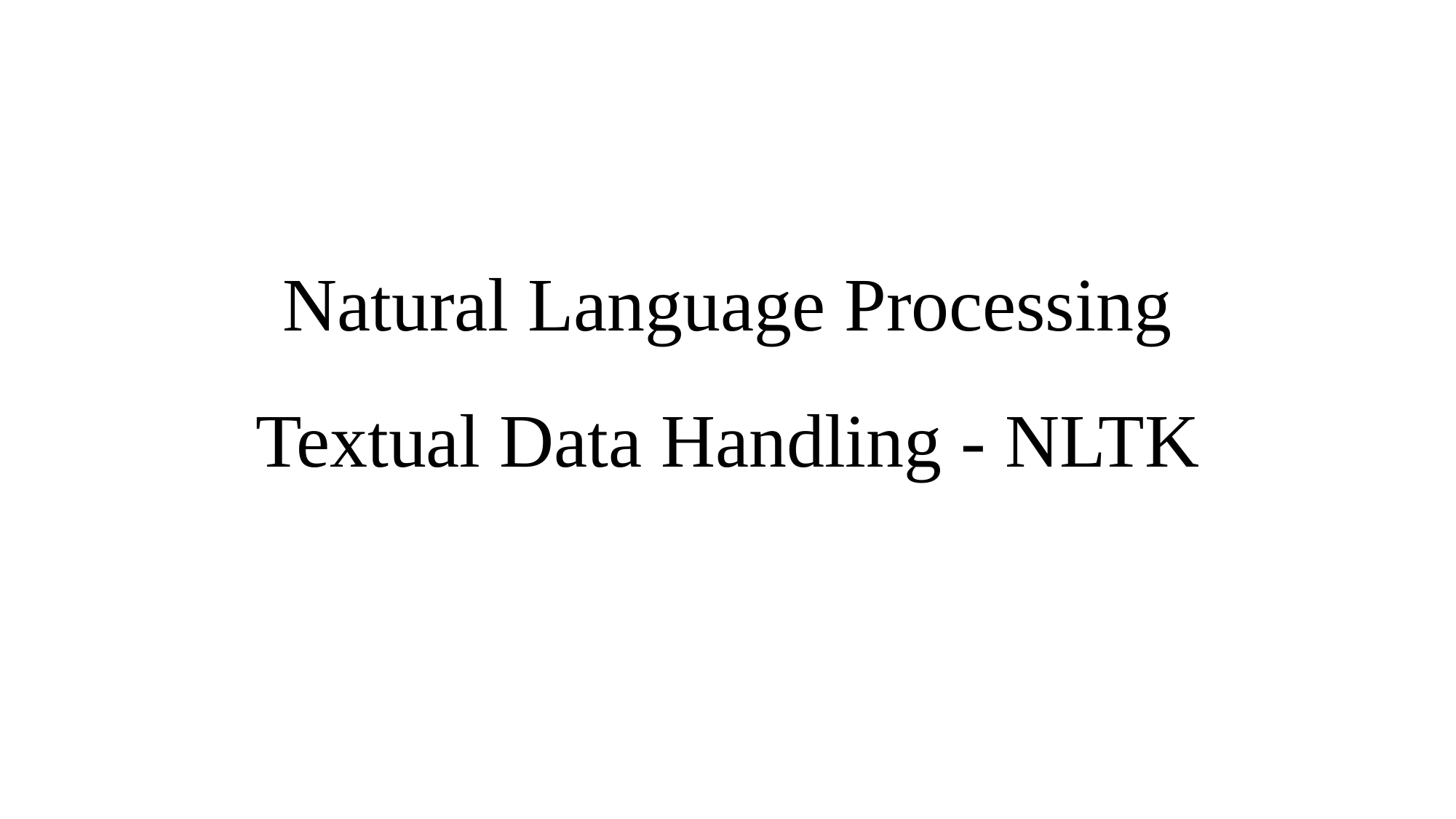

# Natural Language Processing Textual Data Handling - NLTK